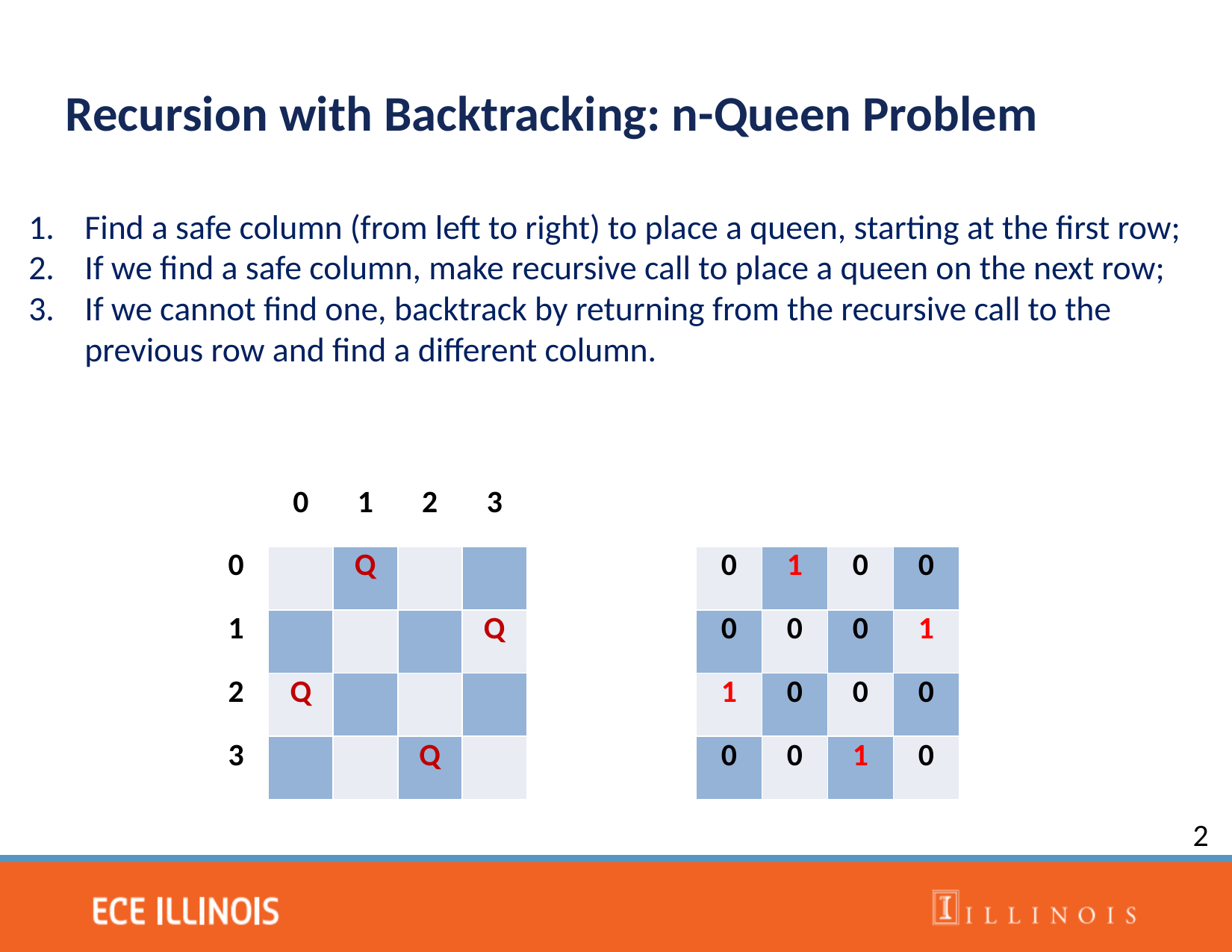

Recursion with Backtracking: n-Queen Problem
Find a safe column (from left to right) to place a queen, starting at the first row;
If we find a safe column, make recursive call to place a queen on the next row;
If we cannot find one, backtrack by returning from the recursive call to the previous row and find a different column.
|  |  |  |  |  |
| --- | --- | --- | --- | --- |
|  | 0 | 1 | 0 | 0 |
|  | 0 | 0 | 0 | 1 |
|  | 1 | 0 | 0 | 0 |
|  | 0 | 0 | 1 | 0 |
|  | 0 | 1 | 2 | 3 |
| --- | --- | --- | --- | --- |
| 0 |  | Q |  |  |
| 1 |  |  |  | Q |
| 2 | Q |  |  |  |
| 3 |  |  | Q |  |
2